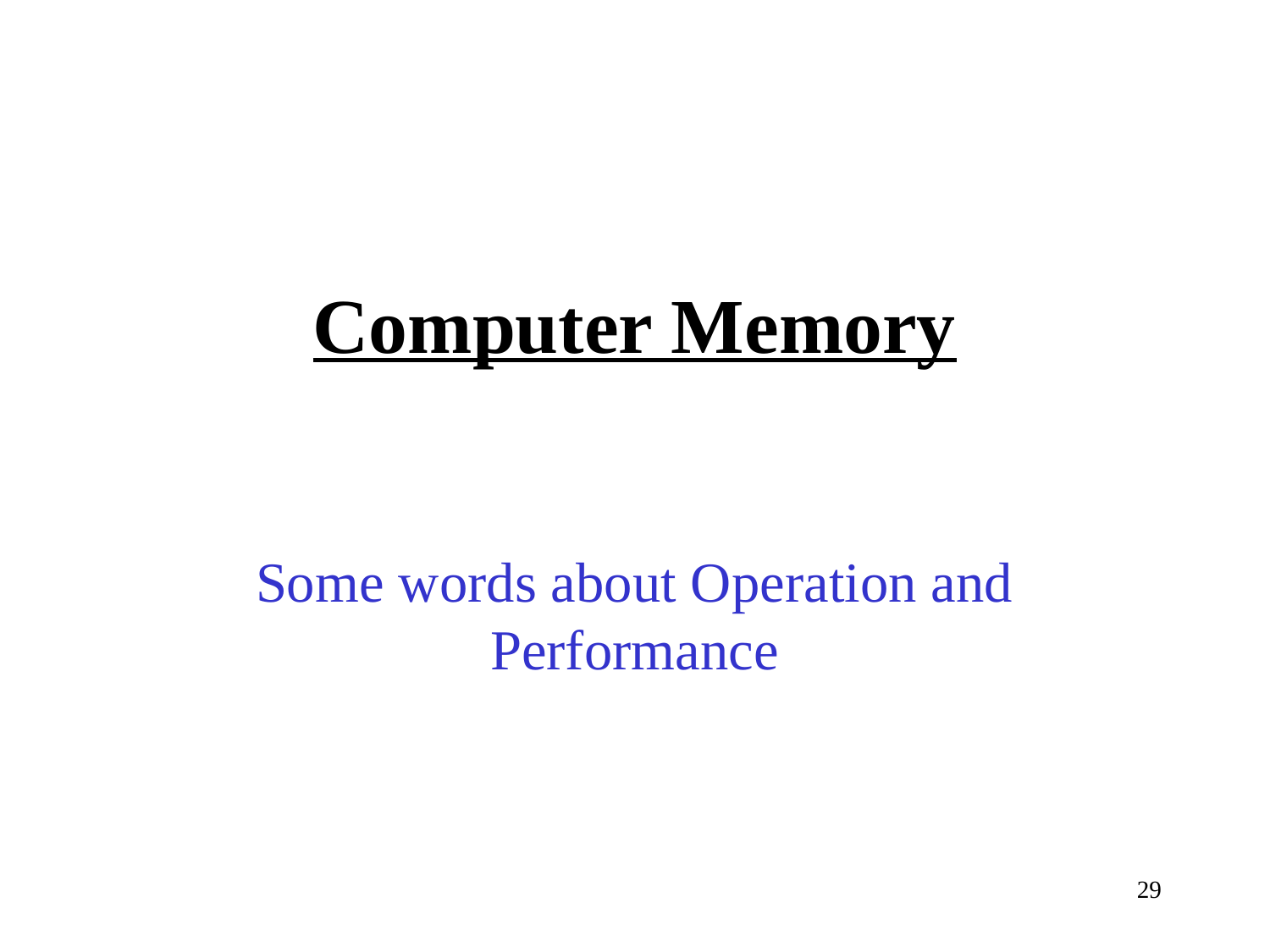

Computer Memory
Some words about Operation and Performance
29